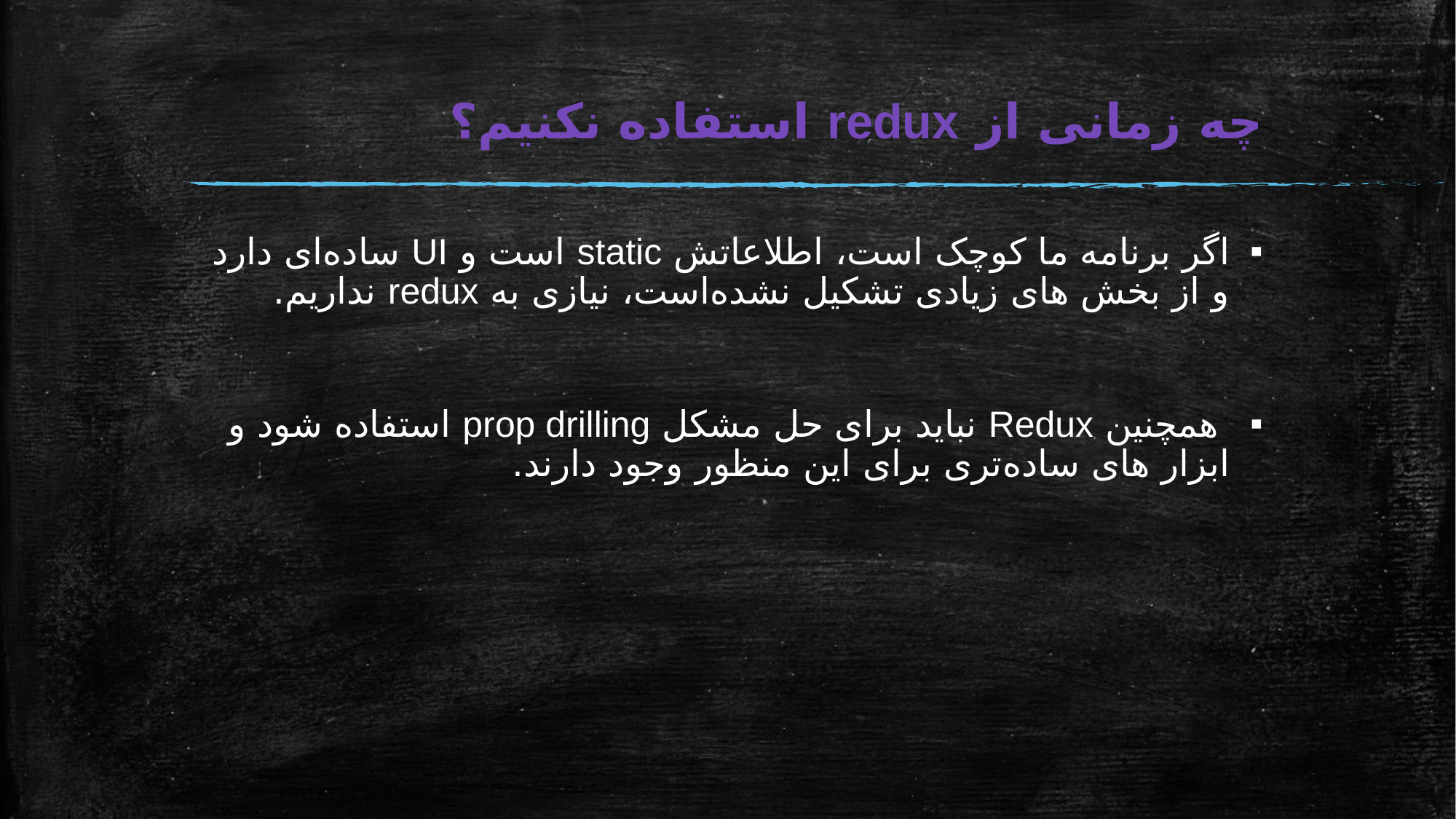

# چه زمانی از redux استفاده نکنیم؟
اگر برنامه ما کوچک است، اطلاعاتش static است و UI ساده‌ای دارد و از بخش های زیادی تشکیل نشده‌است، نیازی به redux نداریم.

 همچنین Redux نباید برای حل مشکل prop drilling استفاده شود و ابزار های ساده‌تری برای این منظور وجود دارند.